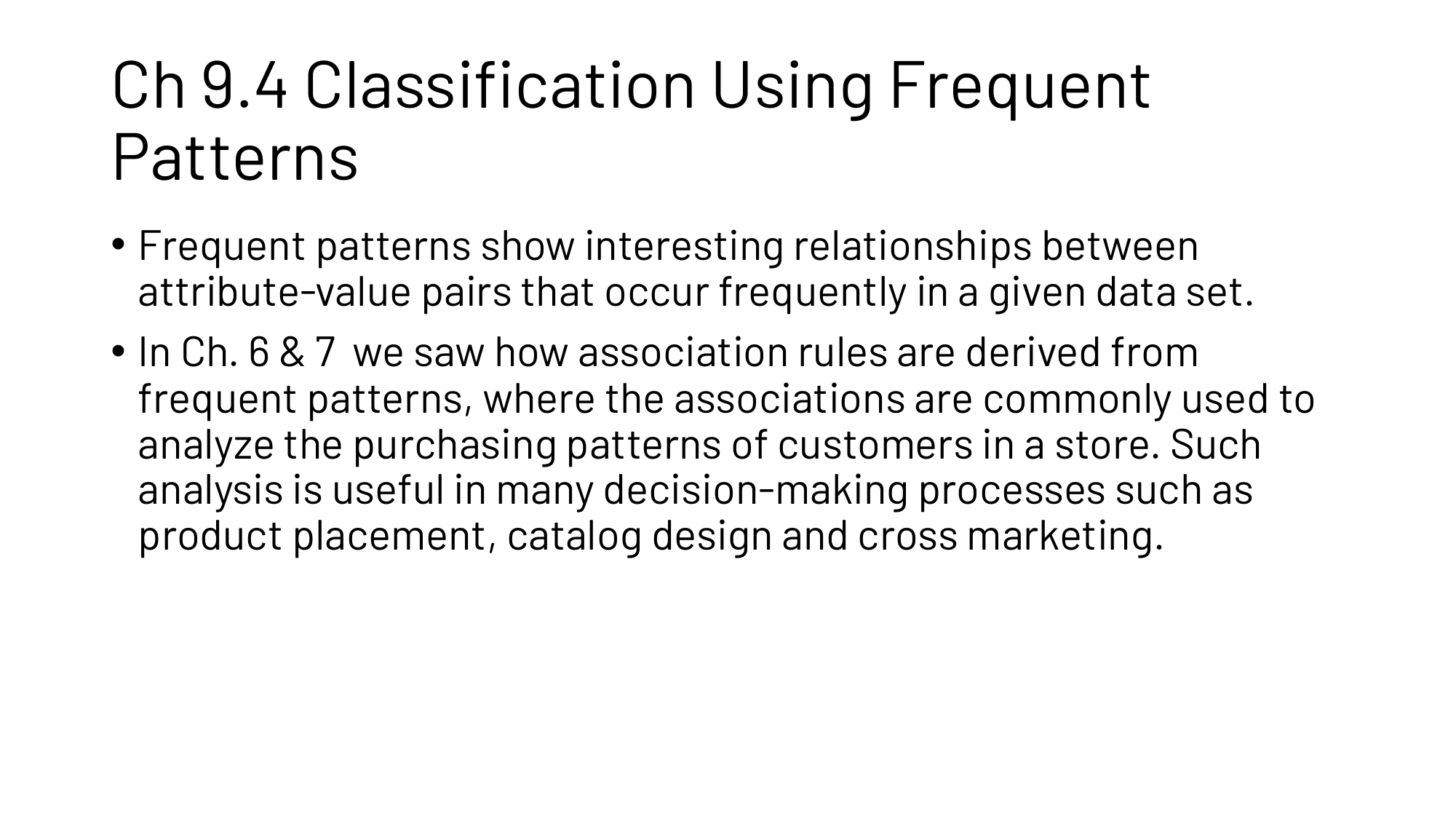

# Ch 9.4 Classification Using Frequent Patterns
Frequent patterns show interesting relationships between attribute-value pairs that occur frequently in a given data set.
In Ch. 6 & 7  we saw how association rules are derived from frequent patterns, where the associations are commonly used to analyze the purchasing patterns of customers in a store. Such analysis is useful in many decision-making processes such as product placement, catalog design and cross marketing.